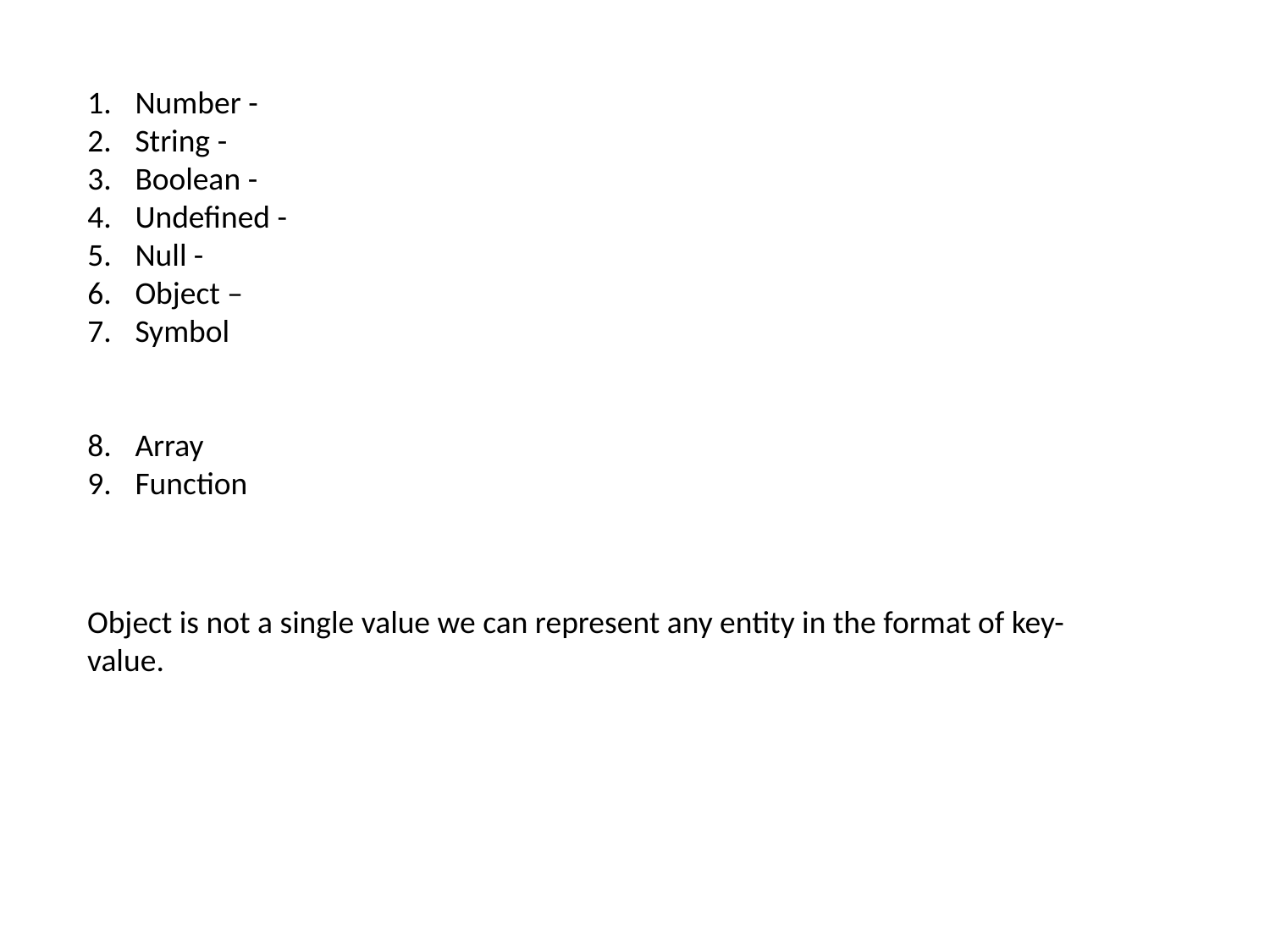

Number -
String -
Boolean -
Undefined -
Null -
Object –
Symbol

Array
Function
Object is not a single value we can represent any entity in the format of key-value.